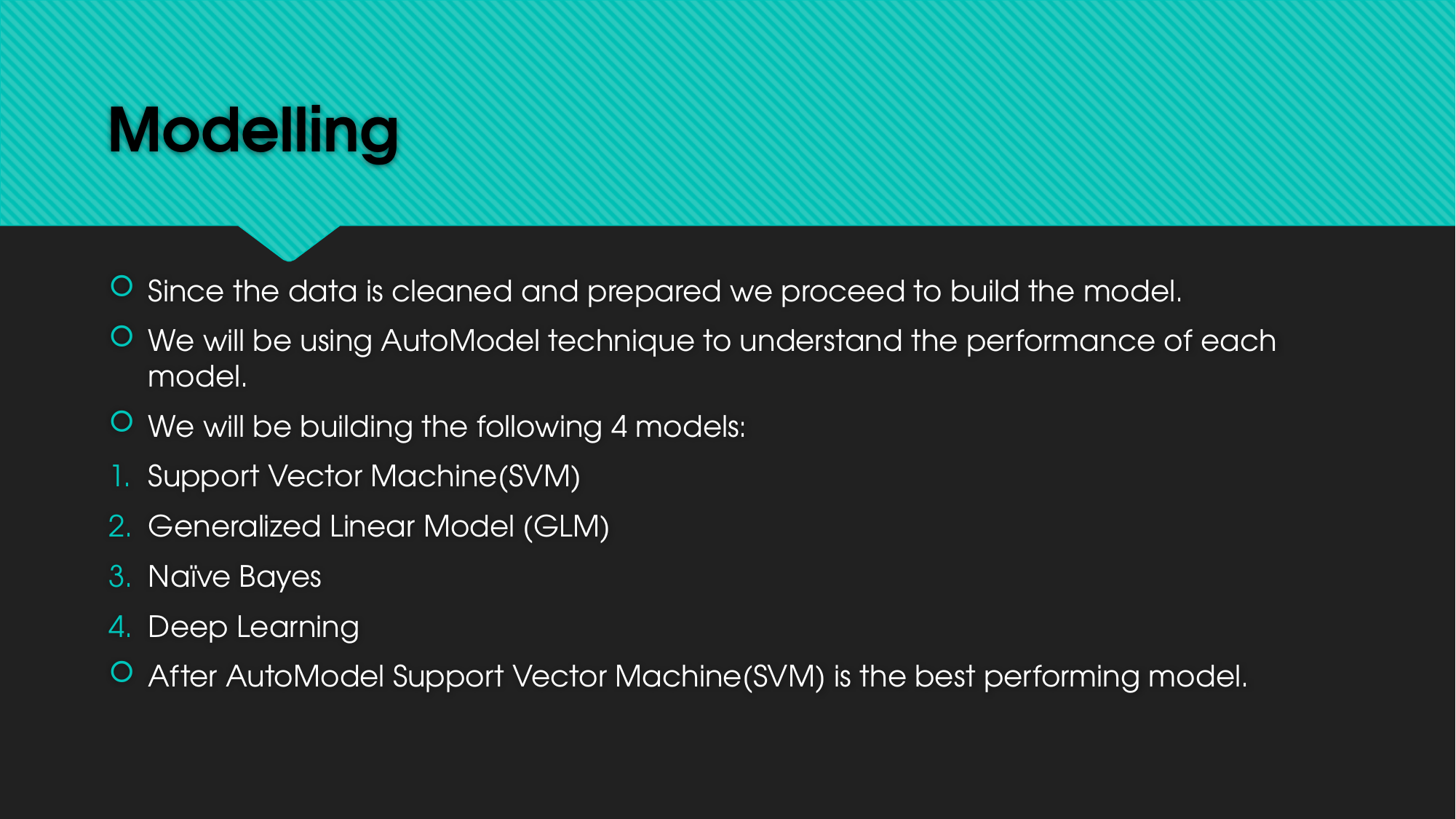

# Modelling
Since the data is cleaned and prepared we proceed to build the model.
We will be using AutoModel technique to understand the performance of each model.
We will be building the following 4 models:
Support Vector Machine(SVM)
Generalized Linear Model (GLM)
Naïve Bayes
Deep Learning
After AutoModel Support Vector Machine(SVM) is the best performing model.